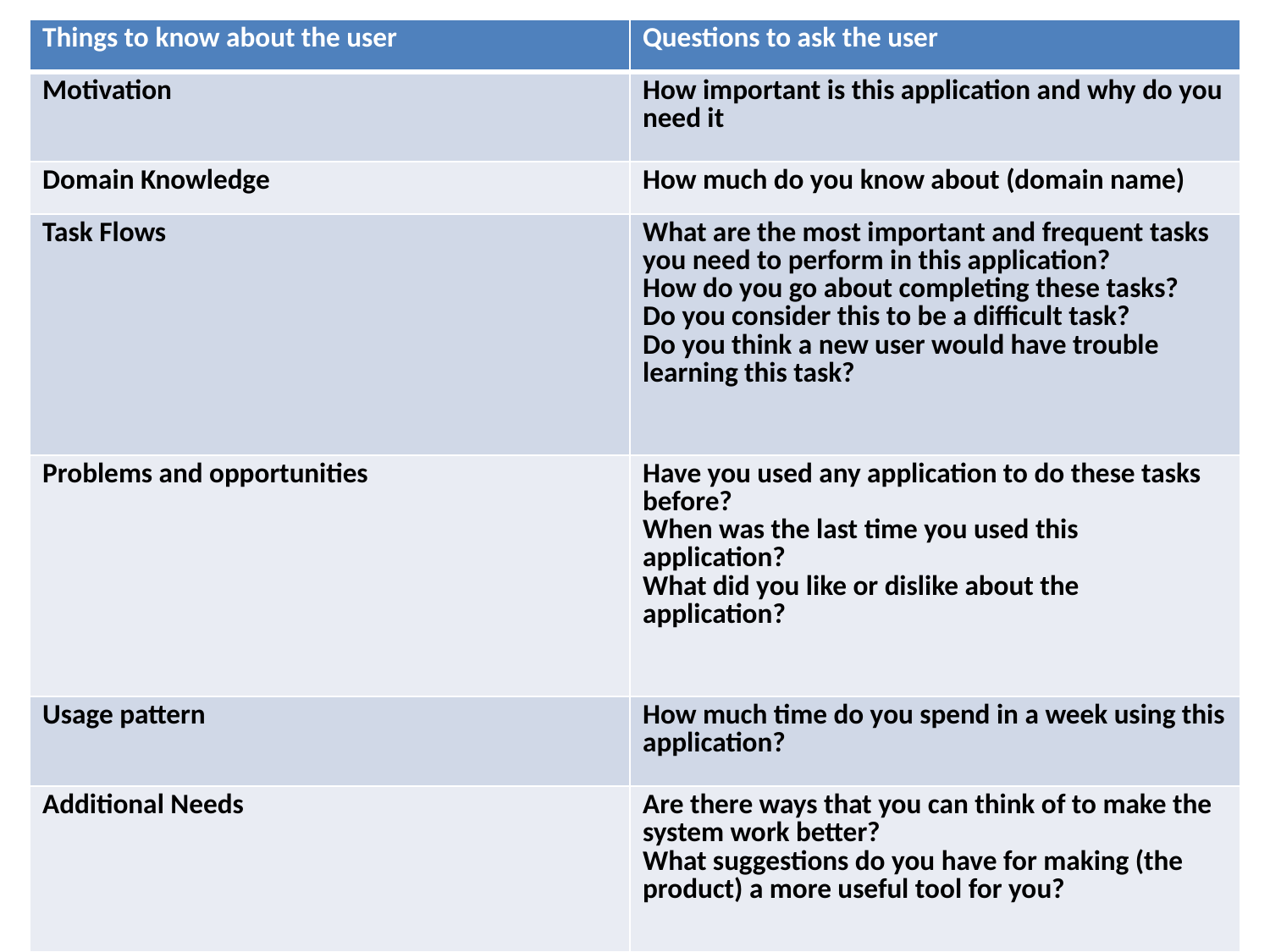

| Things to know about the user | Questions to ask the user |
| --- | --- |
| Motivation | How important is this application and why do you need it |
| Domain Knowledge | How much do you know about (domain name) |
| Task Flows | What are the most important and frequent tasks you need to perform in this application? How do you go about completing these tasks? Do you consider this to be a difficult task? Do you think a new user would have trouble learning this task? |
| Problems and opportunities | Have you used any application to do these tasks before? When was the last time you used this application? What did you like or dislike about the application? |
| Usage pattern | How much time do you spend in a week using this application? |
| Additional Needs | Are there ways that you can think of to make the system work better? What suggestions do you have for making (the product) a more useful tool for you? |